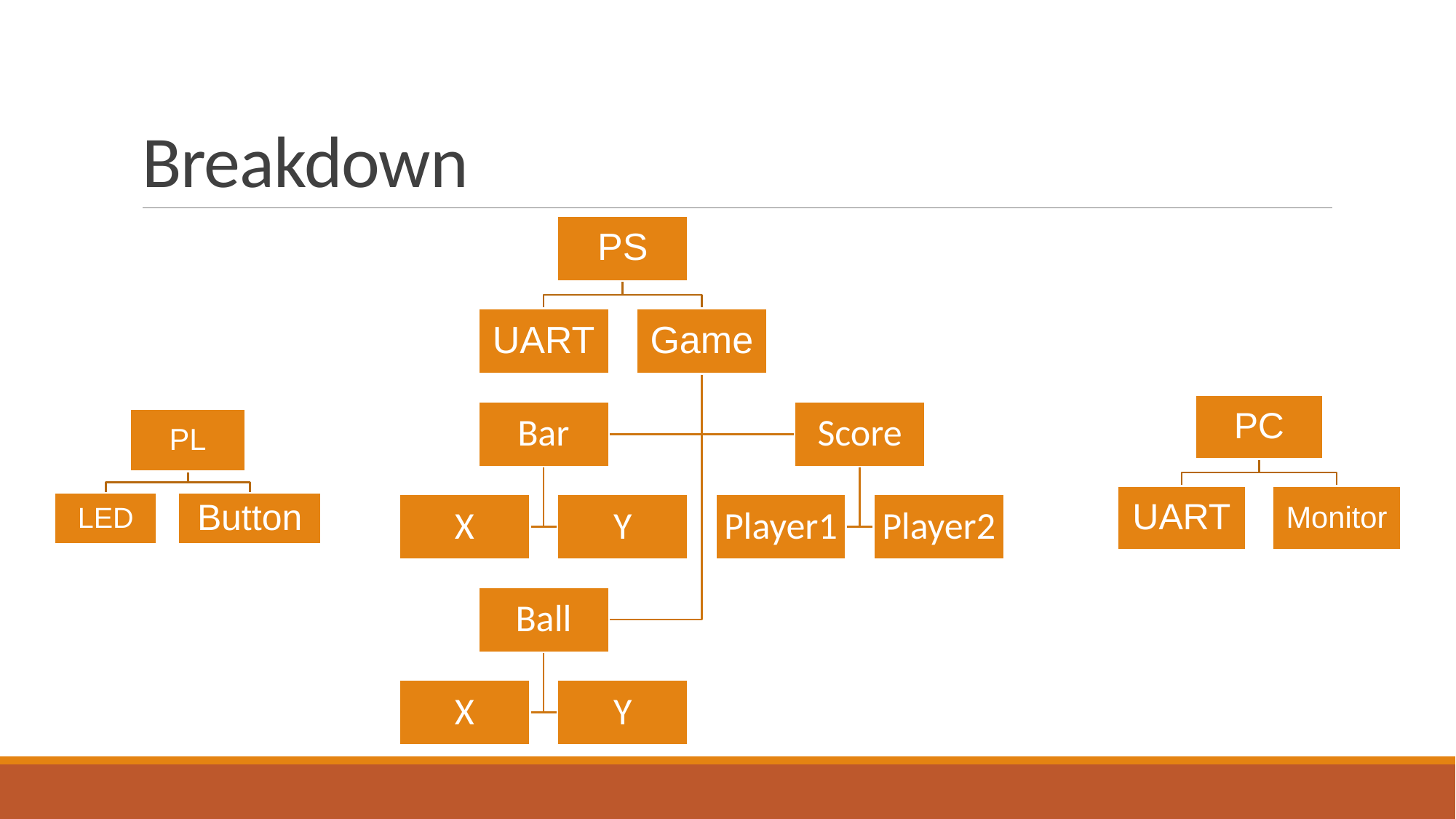

# Breakdown
PS
UART
Game
Bar
X
Y
Score
Player1
Player2
Ball
X
Y
PL
LED
Button
PC
UART
Monitor